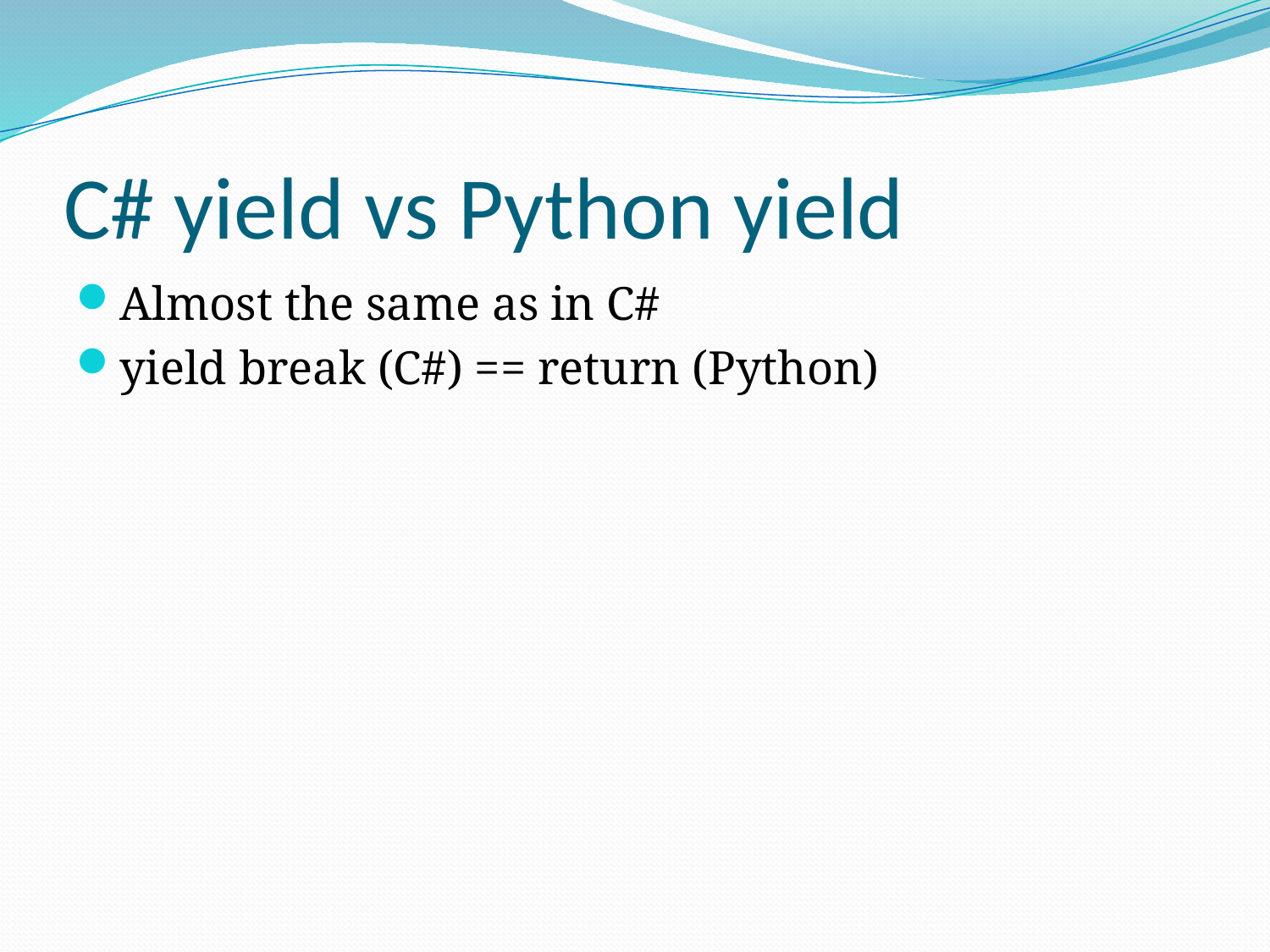

# C# yield vs Python yield
Almost the same as in C#
yield break (C#) == return (Python)